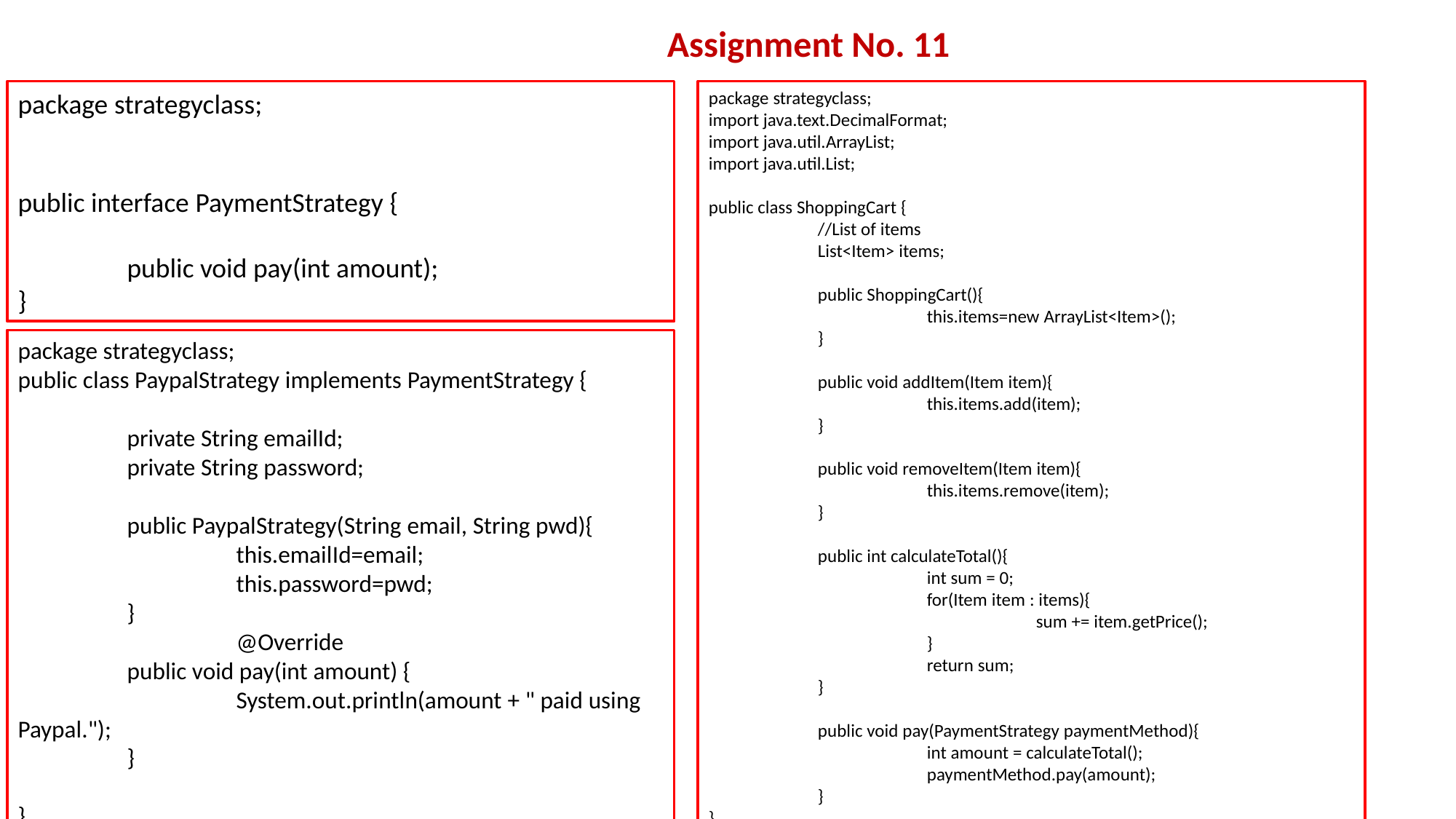

Assignment No. 11
package strategyclass;

public interface PaymentStrategy {

	public void pay(int amount);
}
package strategyclass;
import java.text.DecimalFormat;
import java.util.ArrayList;
import java.util.List;

public class ShoppingCart {
	//List of items
	List<Item> items;

	public ShoppingCart(){
		this.items=new ArrayList<Item>();
	}

	public void addItem(Item item){
		this.items.add(item);
	}

	public void removeItem(Item item){
		this.items.remove(item);
	}

	public int calculateTotal(){
		int sum = 0;
		for(Item item : items){
			sum += item.getPrice();
		}
		return sum;
	}

	public void pay(PaymentStrategy paymentMethod){
		int amount = calculateTotal();
		paymentMethod.pay(amount);
	}
}
package strategyclass;
public class PaypalStrategy implements PaymentStrategy {

	private String emailId;
	private String password;

	public PaypalStrategy(String email, String pwd){
		this.emailId=email;
		this.password=pwd;
	}
		@Override
	public void pay(int amount) {
		System.out.println(amount + " paid using Paypal.");
	}

}